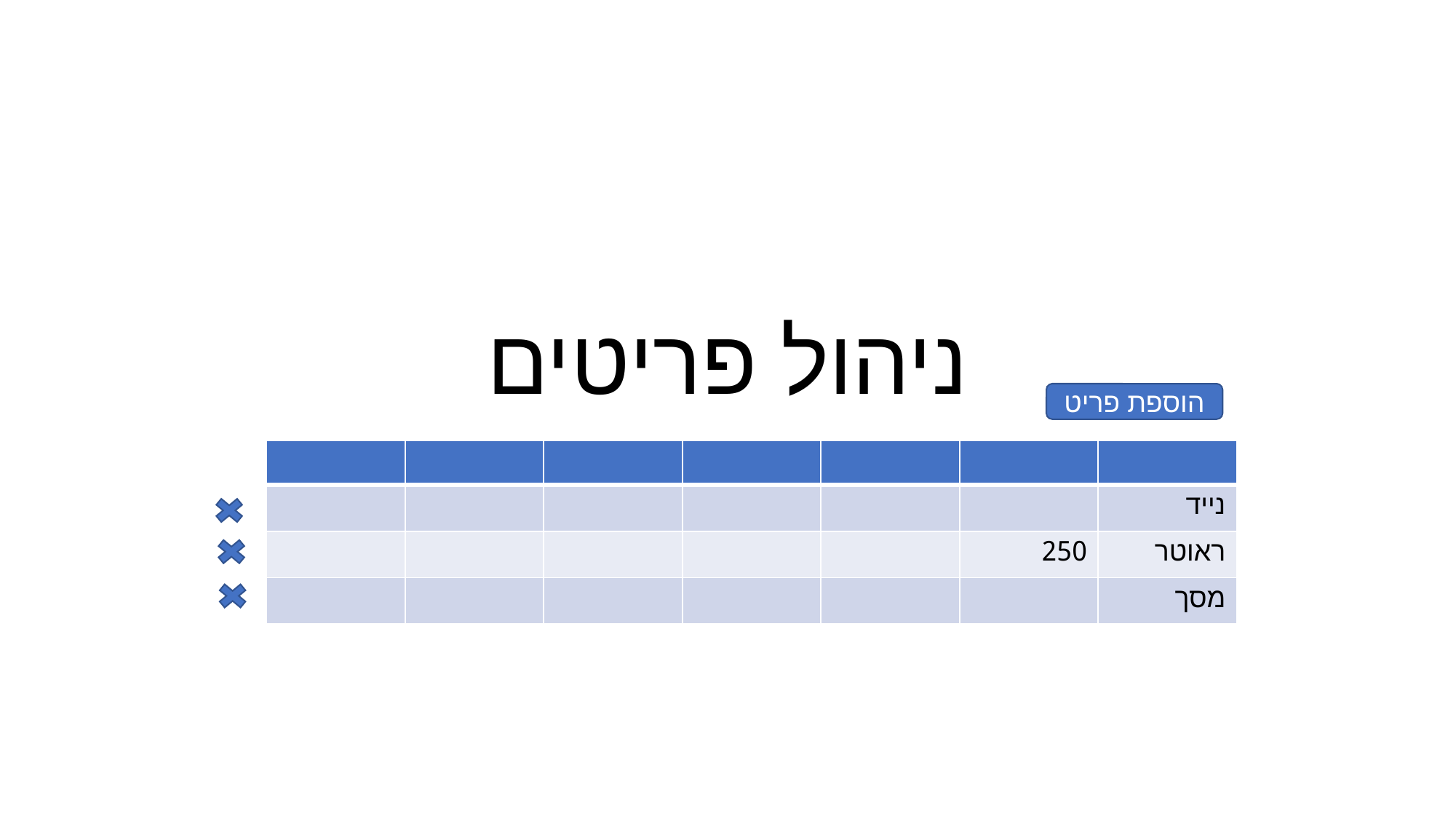

# ניהול פריטים
הוספת פריט
|  |  |  |  |  |  |  |
| --- | --- | --- | --- | --- | --- | --- |
|  |  |  |  |  |  | נייד |
|  |  |  |  |  | 250 | ראוטר |
|  |  |  |  |  |  | מסך |